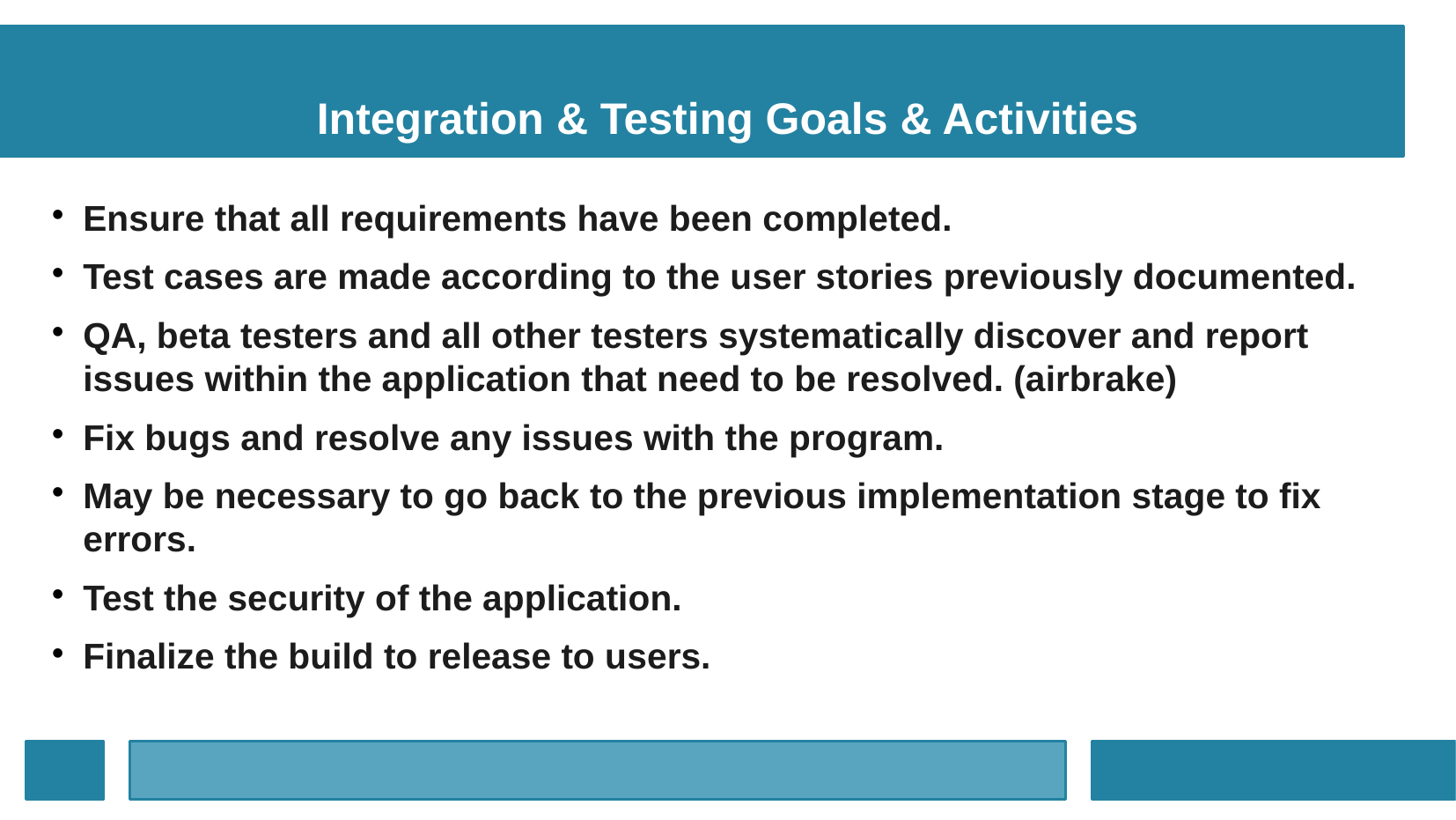

Integration & Testing Goals & Activities
Ensure that all requirements have been completed.
Test cases are made according to the user stories previously documented.
QA, beta testers and all other testers systematically discover and report issues within the application that need to be resolved. (airbrake)
Fix bugs and resolve any issues with the program.
May be necessary to go back to the previous implementation stage to fix errors.
Test the security of the application.
Finalize the build to release to users.